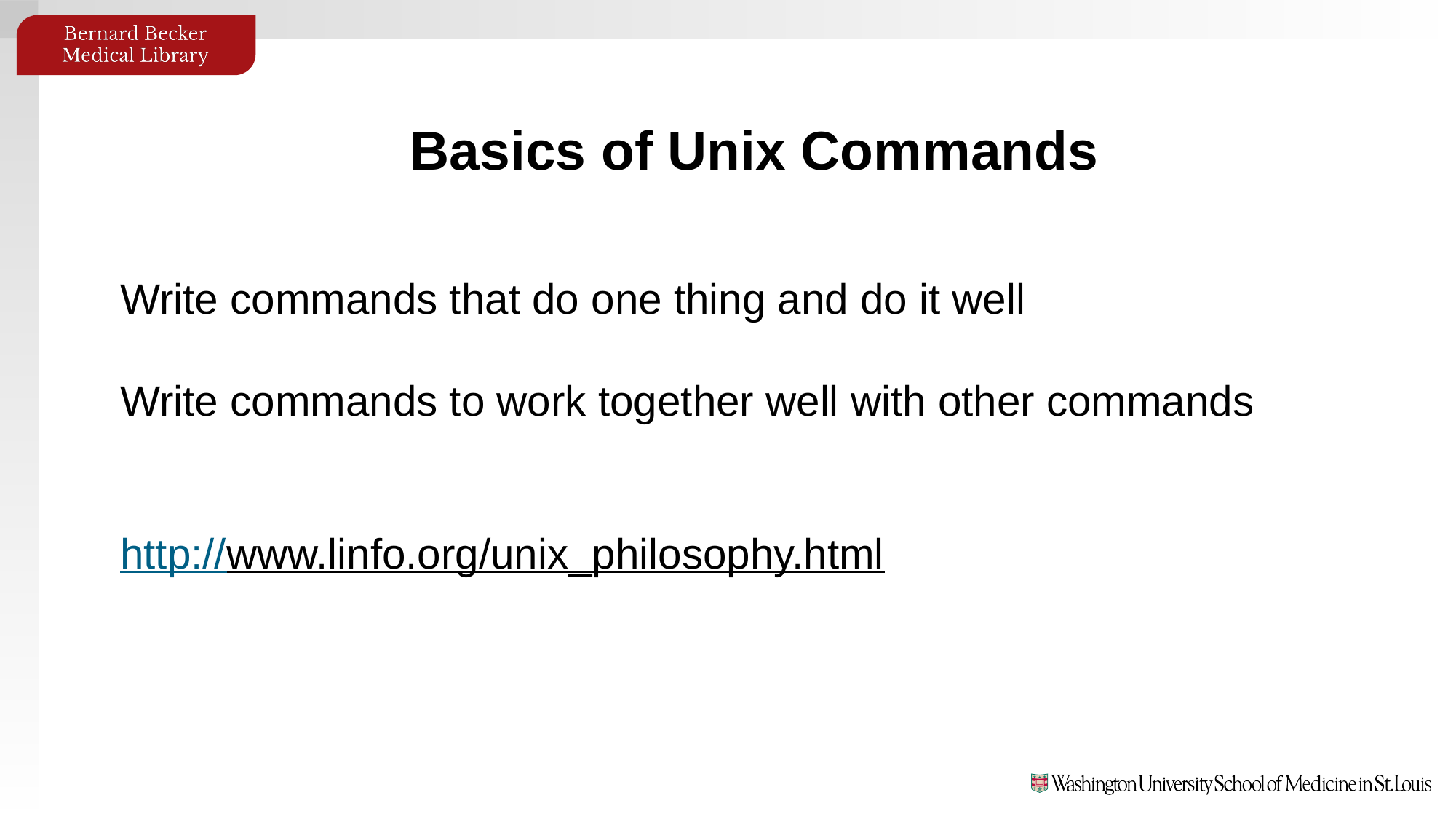

# Basics of Unix Commands
Write commands that do one thing and do it well

Write commands to work together well with other commands

http://www.linfo.org/unix_philosophy.html